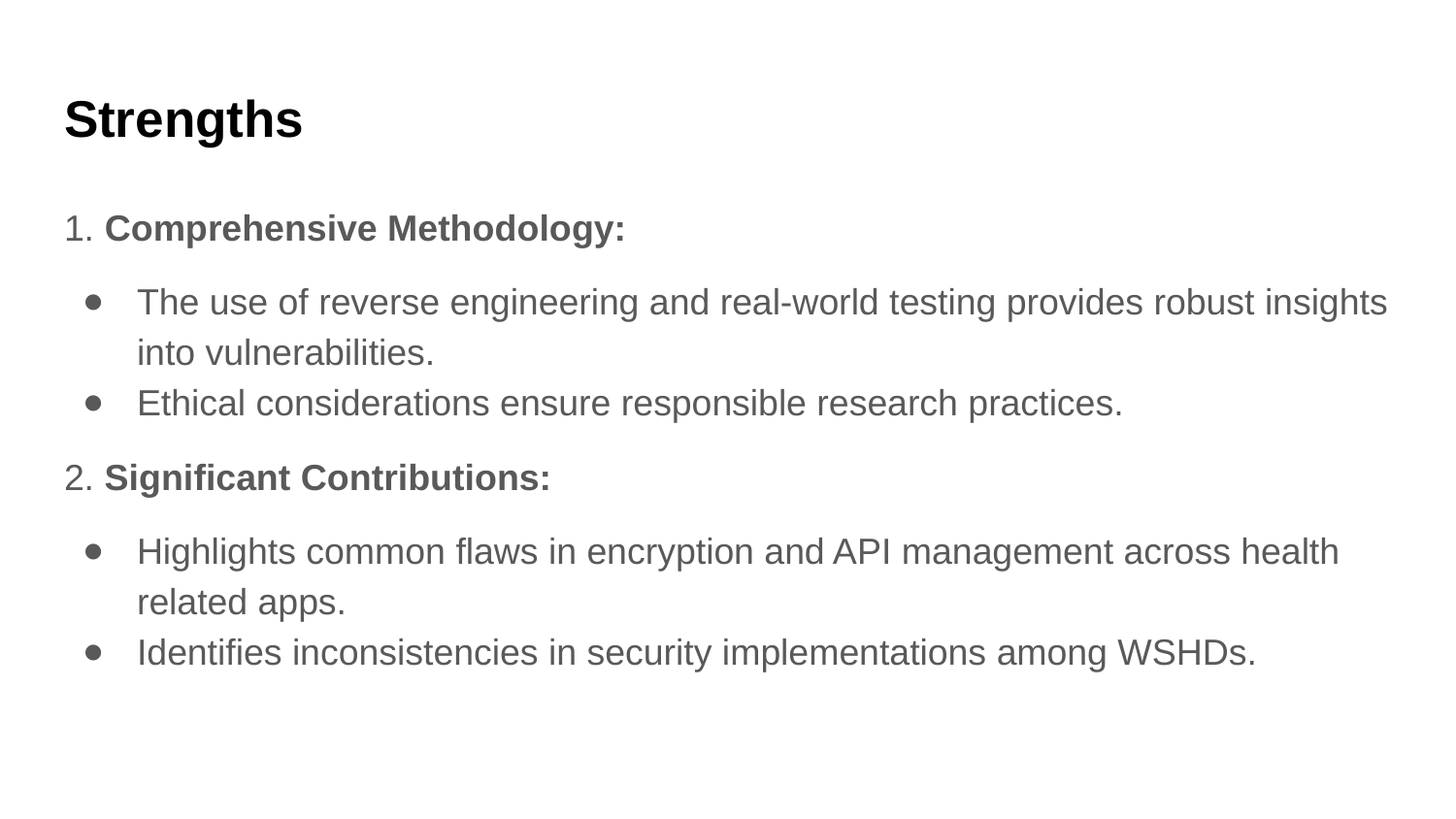

# Strengths
1. Comprehensive Methodology:
The use of reverse engineering and real-world testing provides robust insights into vulnerabilities.
Ethical considerations ensure responsible research practices.
2. Significant Contributions:
Highlights common flaws in encryption and API management across health related apps.
Identifies inconsistencies in security implementations among WSHDs.